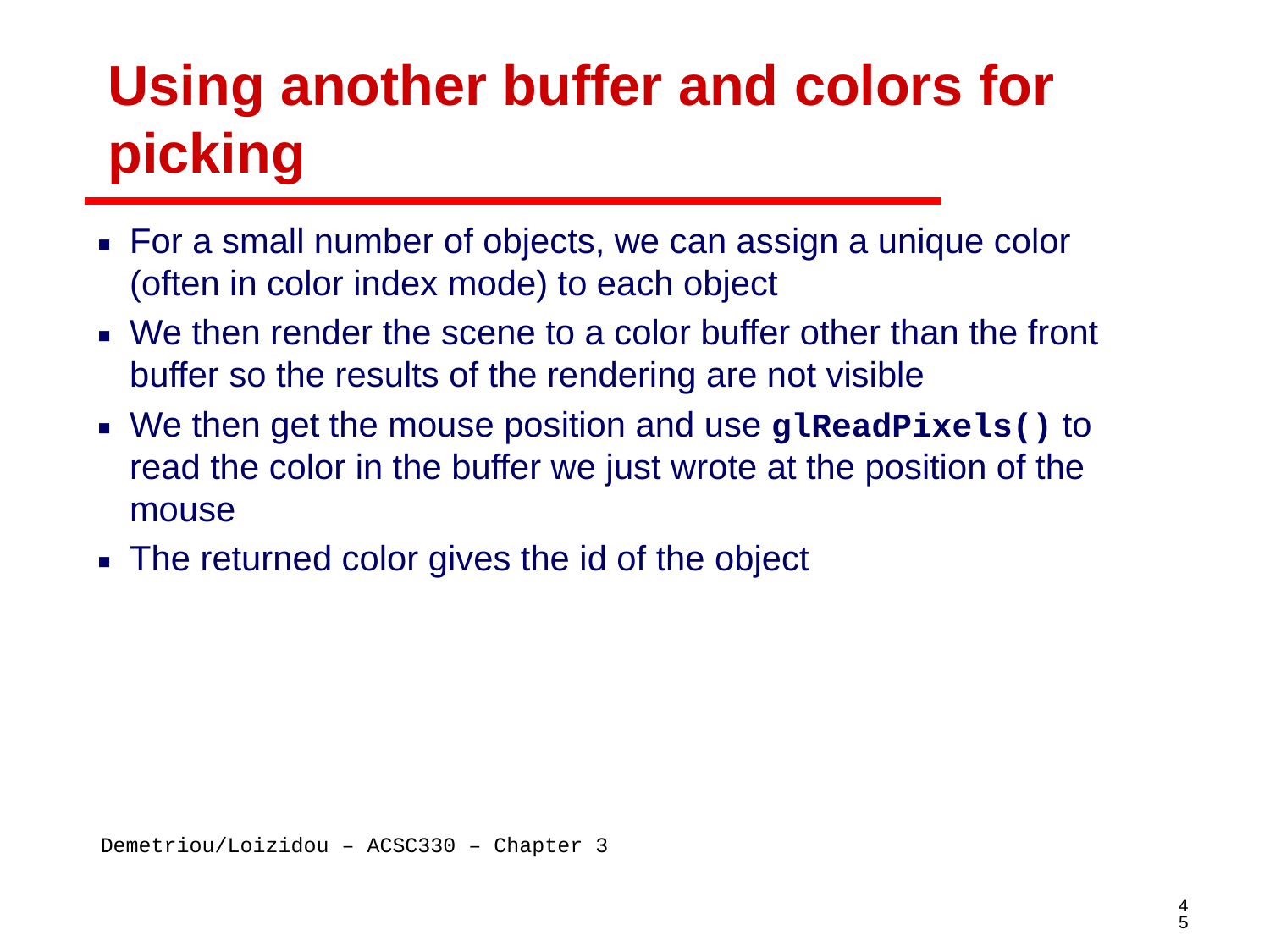

# Using another buffer and colors for picking
For a small number of objects, we can assign a unique color (often in color index mode) to each object
We then render the scene to a color buffer other than the front buffer so the results of the rendering are not visible
We then get the mouse position and use glReadPixels() to read the color in the buffer we just wrote at the position of the mouse
The returned color gives the id of the object
45